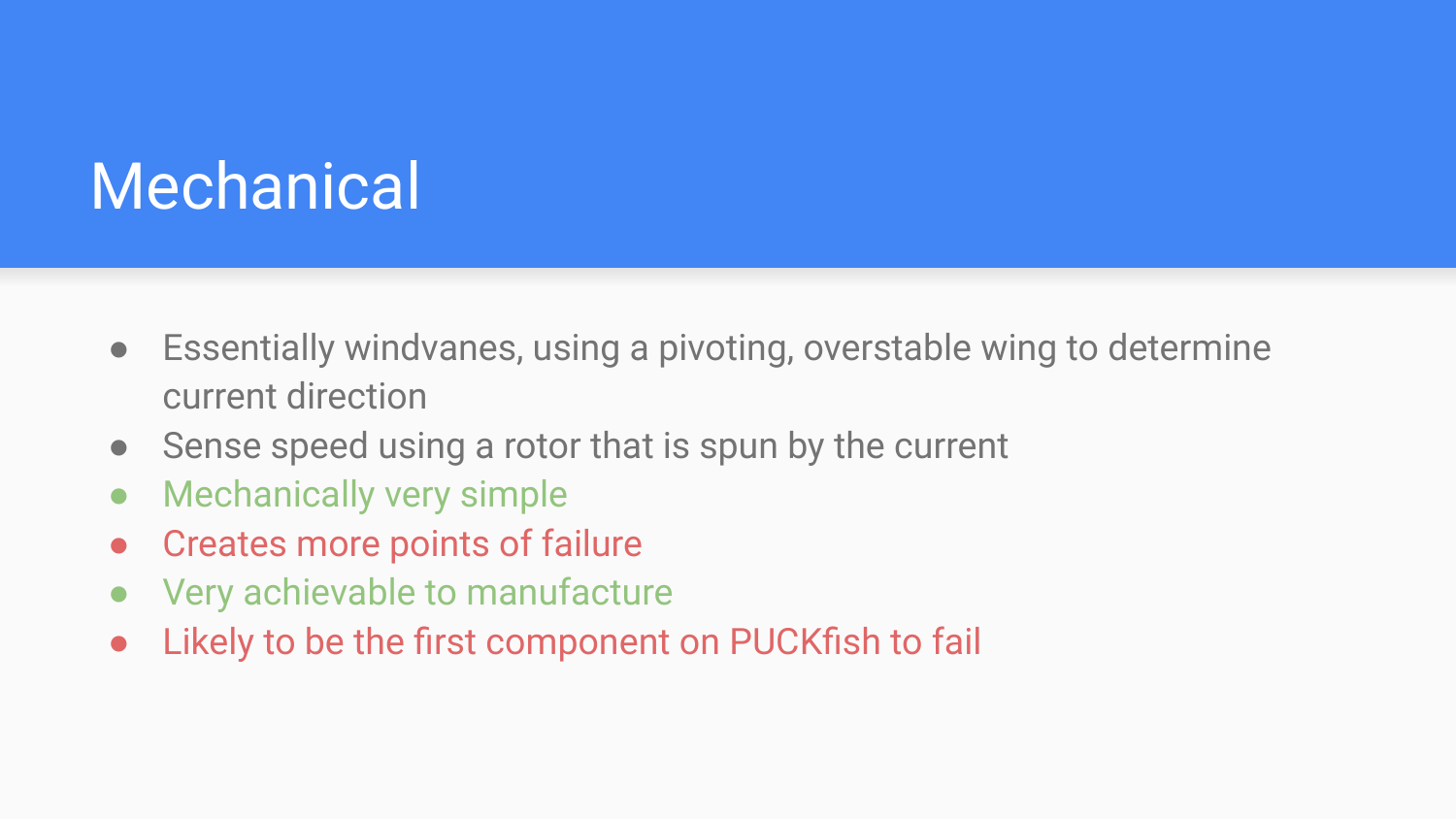

# Mechanical
Essentially windvanes, using a pivoting, overstable wing to determine current direction
Sense speed using a rotor that is spun by the current
Mechanically very simple
Creates more points of failure
Very achievable to manufacture
Likely to be the first component on PUCKfish to fail